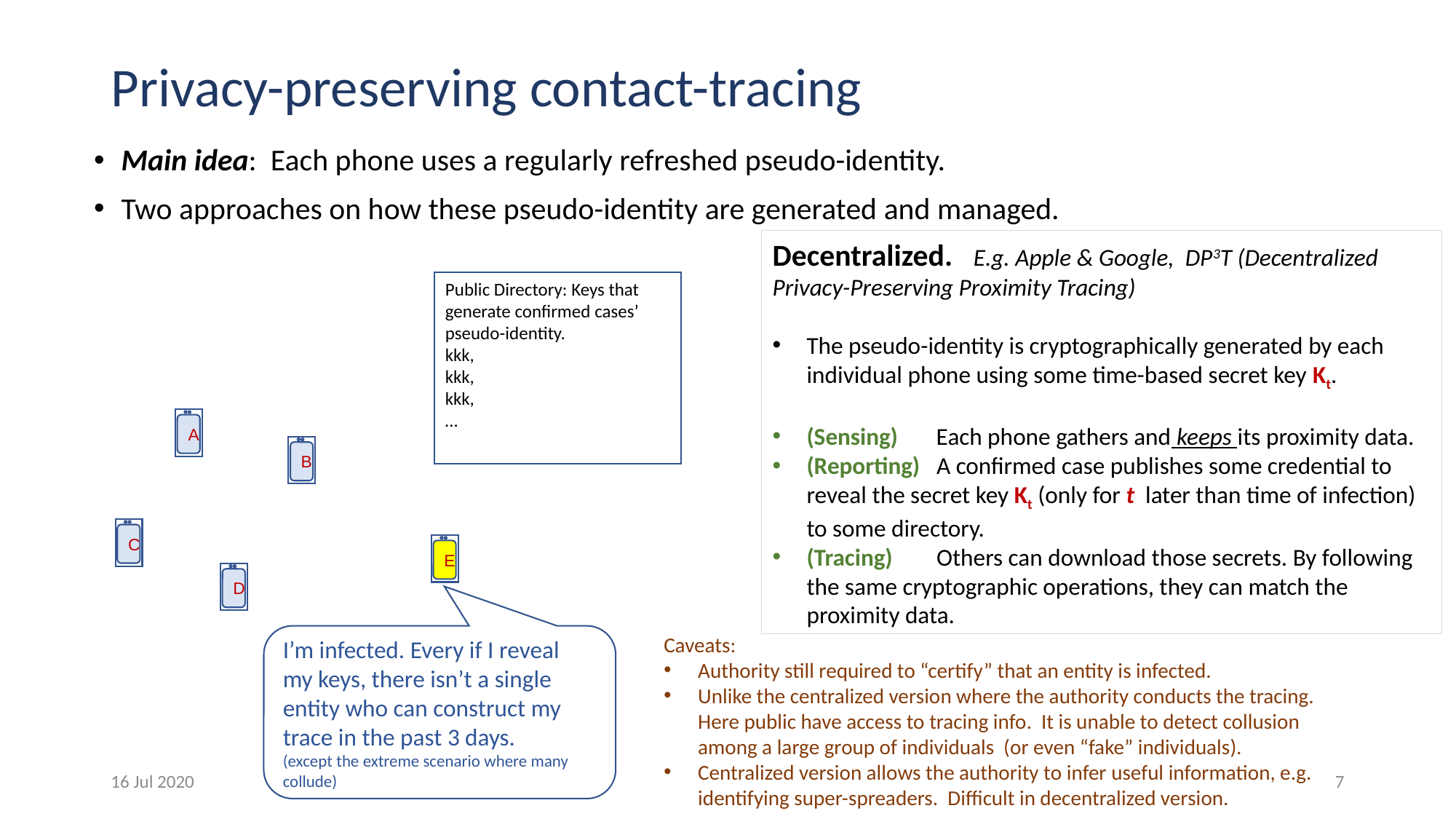

# Privacy-preserving contact-tracing
Main idea:  Each phone uses a regularly refreshed pseudo-identity.
Two approaches on how these pseudo-identity are generated and managed.
Decentralized.   E.g. Apple & Google,  DP3T (Decentralized Privacy-Preserving Proximity Tracing)

The pseudo-identity is cryptographically generated by each individual phone using some time-based secret key Kt.

(Sensing)       Each phone gathers and keeps its proximity data.
(Reporting)   A confirmed case publishes some credential to reveal the secret key Kt (only for t  later than time of infection) to some directory.
(Tracing)        Others can download those secrets. By following the same cryptographic operations, they can match the proximity data.
Public Directory: Keys that generate confirmed cases’ pseudo-identity.
kkk,
kkk,
kkk,
…

A

B

C

E

D
I’m infected. Every if I reveal
my keys, there isn’t a single entity who can construct my trace in the past 3 days.
(except the extreme scenario where many collude)
Caveats:
Authority still required to “certify” that an entity is infected.
Unlike the centralized version where the authority conducts the tracing.  Here public have access to tracing info.  It is unable to detect collusion among a large group of individuals  (or even “fake” individuals).
Centralized version allows the authority to infer useful information, e.g. identifying super-spreaders.  Difficult in decentralized version.
16 Jul 2020
7